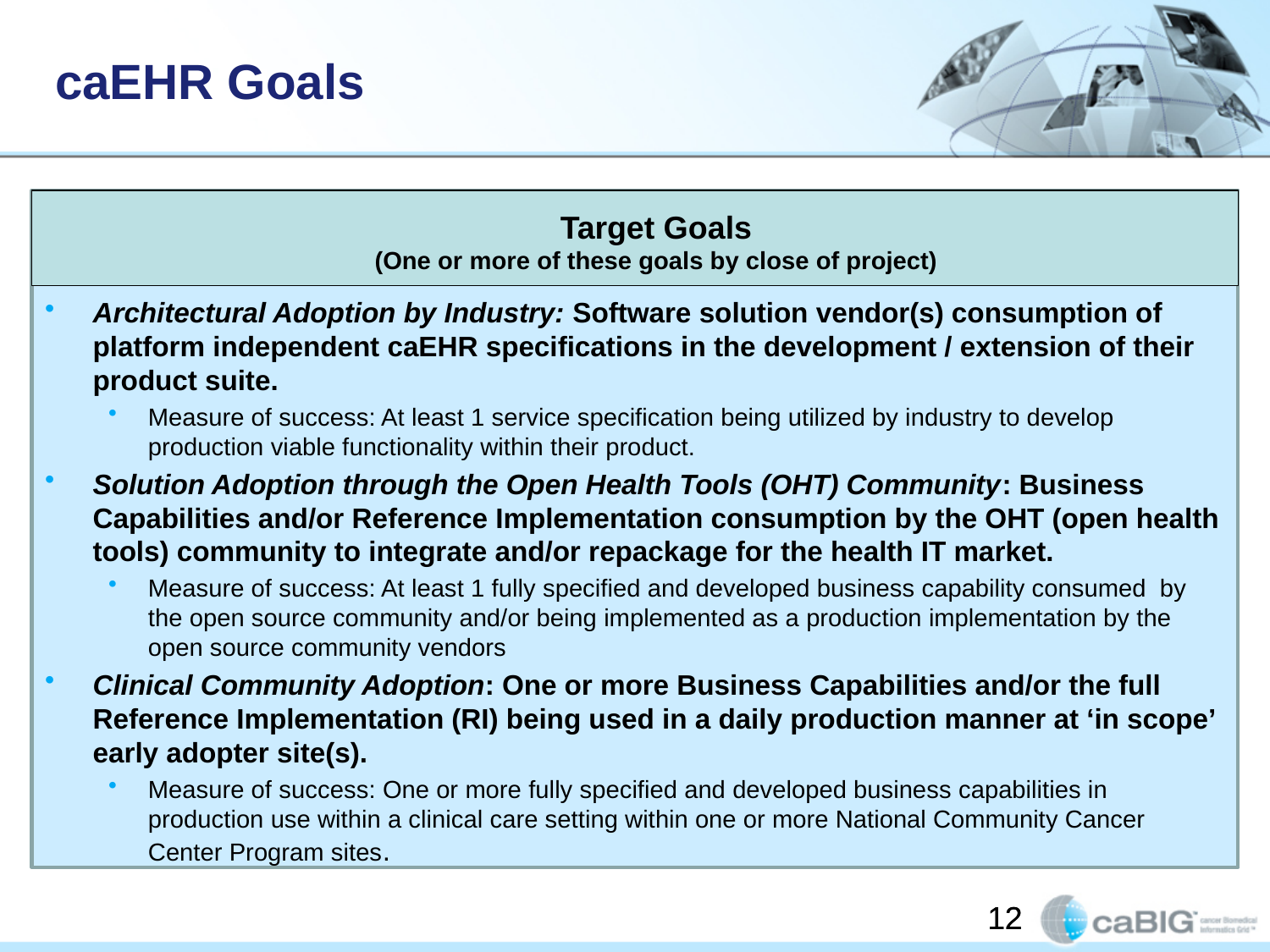

# caEHR Goals

Target Goals
(One or more of these goals by close of project)
Architectural Adoption by Industry: Software solution vendor(s) consumption of platform independent caEHR specifications in the development / extension of their product suite.
Measure of success: At least 1 service specification being utilized by industry to develop production viable functionality within their product.
Solution Adoption through the Open Health Tools (OHT) Community: Business Capabilities and/or Reference Implementation consumption by the OHT (open health tools) community to integrate and/or repackage for the health IT market.
Measure of success: At least 1 fully specified and developed business capability consumed  by the open source community and/or being implemented as a production implementation by the open source community vendors
Clinical Community Adoption: One or more Business Capabilities and/or the full Reference Implementation (RI) being used in a daily production manner at ‘in scope’ early adopter site(s).
Measure of success: One or more fully specified and developed business capabilities in production use within a clinical care setting within one or more National Community Cancer Center Program sites.